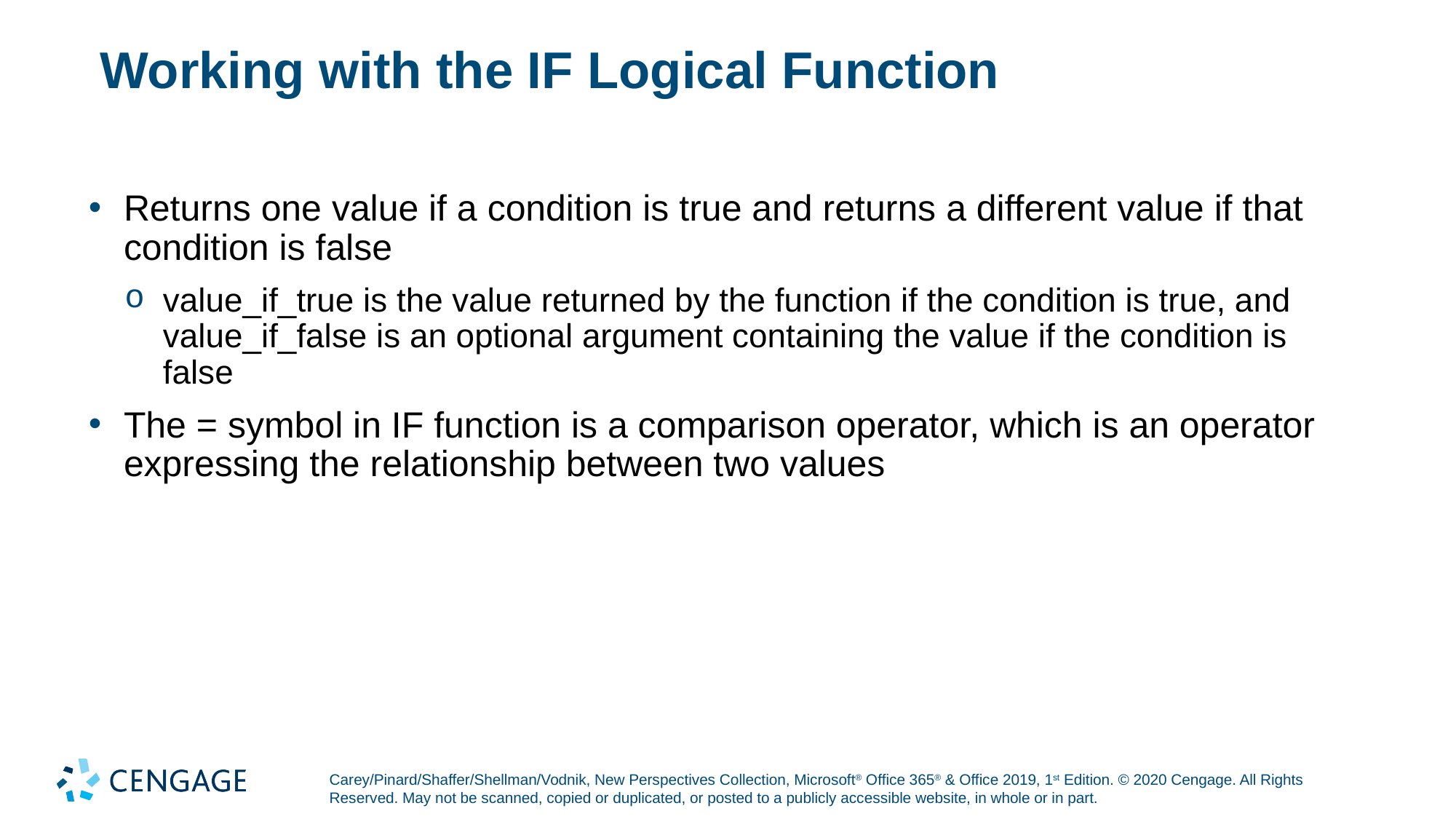

# Working with the IF Logical Function
Returns one value if a condition is true and returns a different value if that condition is false
value_if_true is the value returned by the function if the condition is true, and value_if_false is an optional argument containing the value if the condition is false
The = symbol in IF function is a comparison operator, which is an operator expressing the relationship between two values